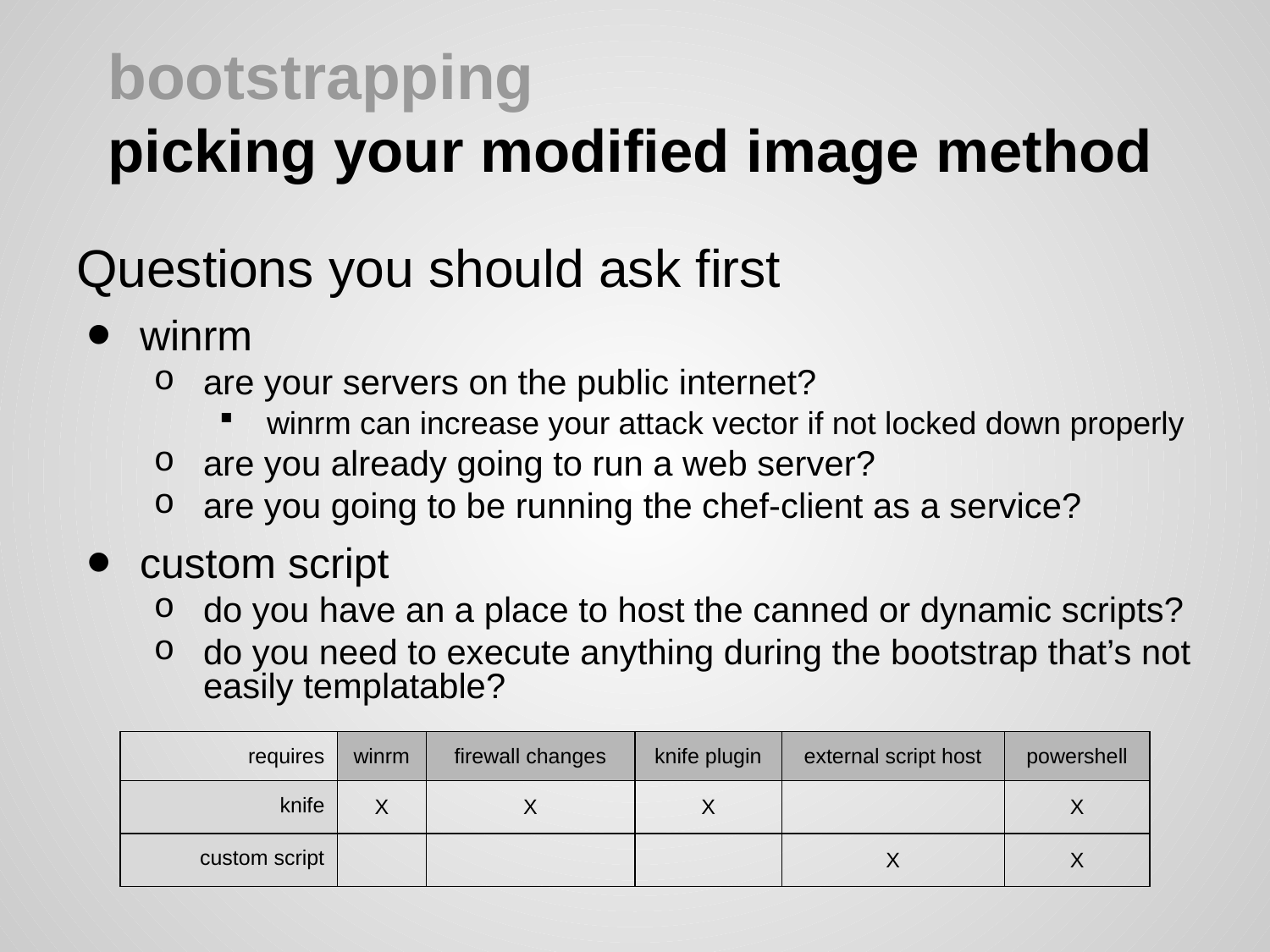

# bootstrapping
picking your modified image method
Questions you should ask first
winrm
are your servers on the public internet?
winrm can increase your attack vector if not locked down properly
are you already going to run a web server?
are you going to be running the chef-client as a service?
custom script
do you have an a place to host the canned or dynamic scripts?
do you need to execute anything during the bootstrap that’s not easily templatable?
| requires | winrm | firewall changes | knife plugin | external script host | powershell |
| --- | --- | --- | --- | --- | --- |
| knife | X | X | X |  | X |
| custom script |  |  |  | X | X |